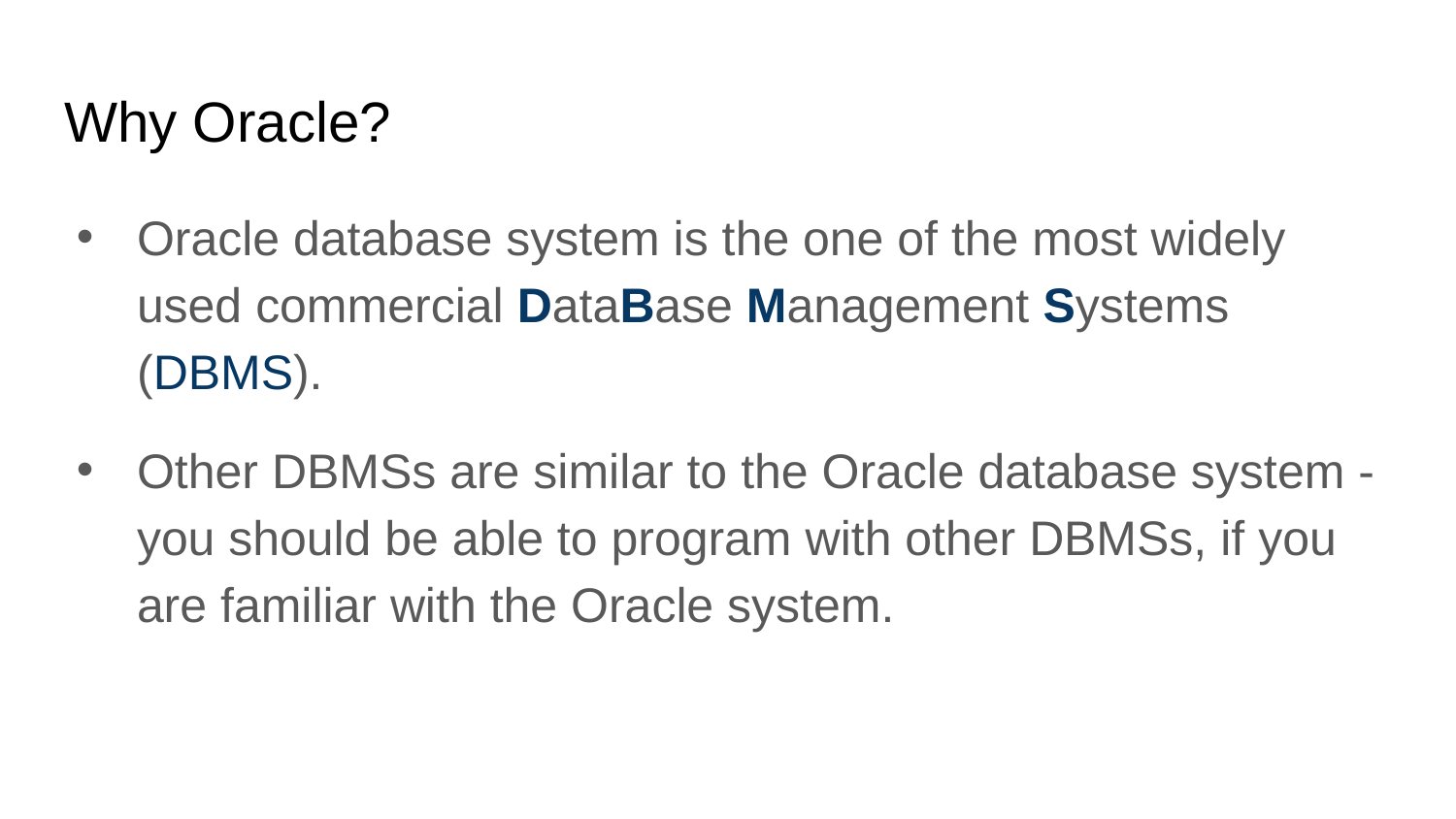

# Why Oracle?
Oracle database system is the one of the most widely used commercial DataBase Management Systems (DBMS).
Other DBMSs are similar to the Oracle database system - you should be able to program with other DBMSs, if you are familiar with the Oracle system.